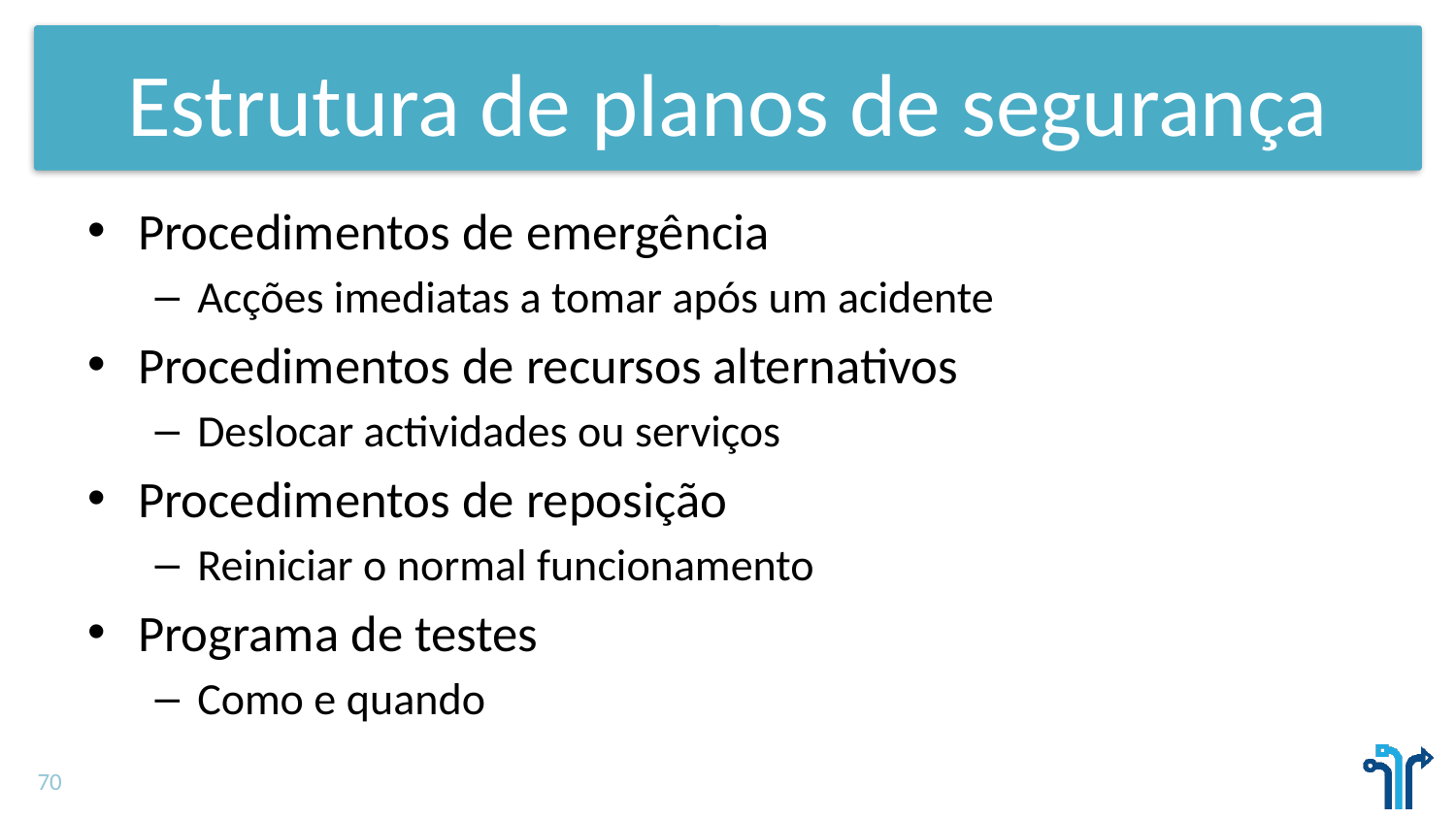

# Estrutura de planos de segurança
Procedimentos de emergência
Acções imediatas a tomar após um acidente
Procedimentos de recursos alternativos
Deslocar actividades ou serviços
Procedimentos de reposição
Reiniciar o normal funcionamento
Programa de testes
Como e quando
70